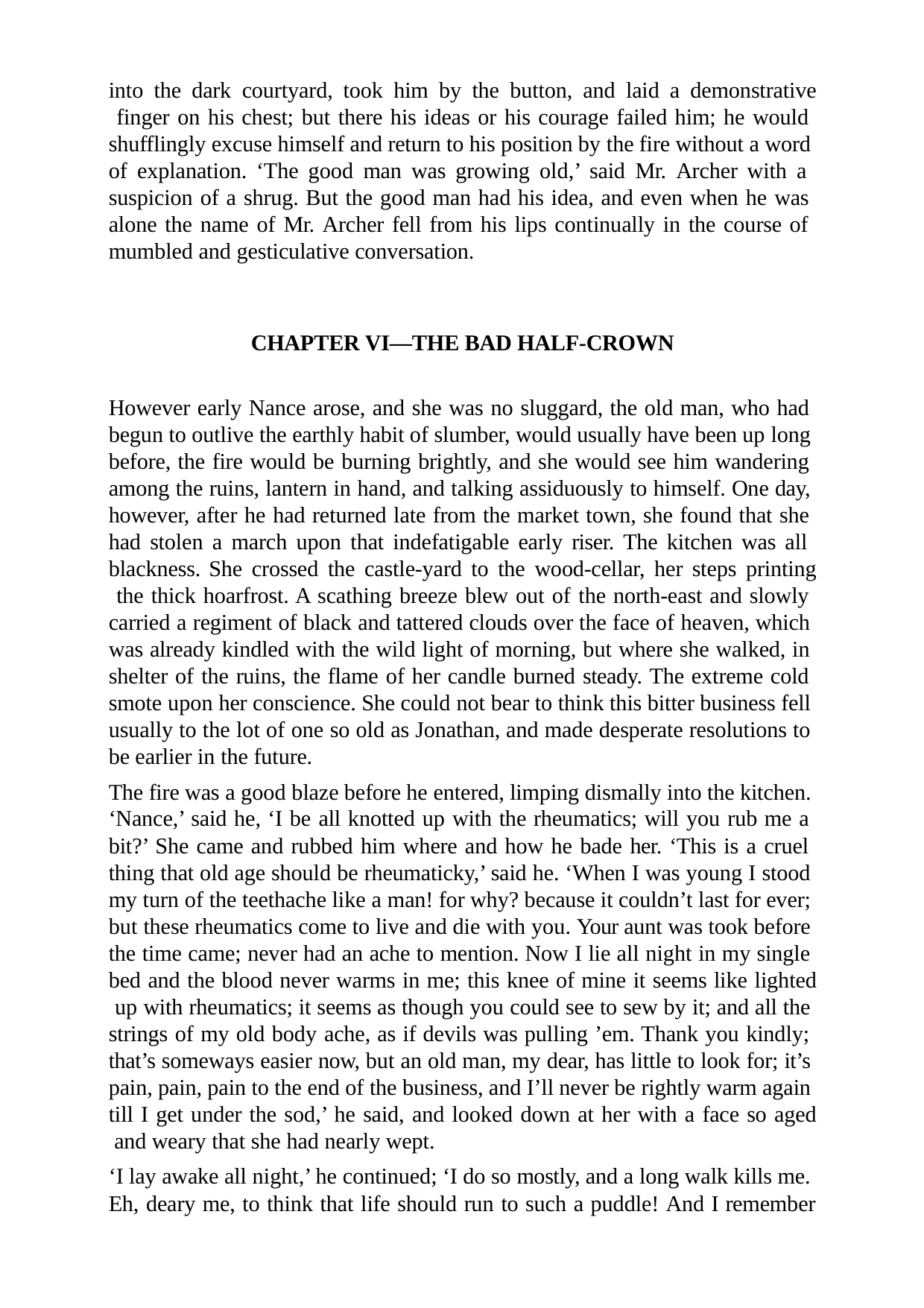

into the dark courtyard, took him by the button, and laid a demonstrative  finger on his chest; but there his ideas or his courage failed him; he would  shufflingly excuse himself and return to his position by the fire without a word  of explanation. ‘The good man was growing old,’ said Mr. Archer with a  suspicion of a shrug. But the good man had his idea, and even when he was  alone the name of Mr. Archer fell from his lips continually in the course of  mumbled and gesticulative conversation.

CHAPTER VI—THE BAD HALF-CROWN

However early Nance arose, and she was no sluggard, the old man, who had  begun to outlive the earthly habit of slumber, would usually have been up long  before, the fire would be burning brightly, and she would see him wandering  among the ruins, lantern in hand, and talking assiduously to himself. One day,  however, after he had returned late from the market town, she found that she  had stolen a march upon that indefatigable early riser. The kitchen was all  blackness. She crossed the castle-yard to the wood-cellar, her steps printing  the thick hoarfrost. A scathing breeze blew out of the north-east and slowly  carried a regiment of black and tattered clouds over the face of heaven, which  was already kindled with the wild light of morning, but where she walked, in  shelter of the ruins, the flame of her candle burned steady. The extreme cold  smote upon her conscience. She could not bear to think this bitter business fell  usually to the lot of one so old as Jonathan, and made desperate resolutions to  be earlier in the future.
The fire was a good blaze before he entered, limping dismally into the kitchen.  ‘Nance,’ said he, ‘I be all knotted up with the rheumatics; will you rub me a  bit?’ She came and rubbed him where and how he bade her. ‘This is a cruel  thing that old age should be rheumaticky,’ said he. ‘When I was young I stood  my turn of the teethache like a man! for why? because it couldn’t last for ever;  but these rheumatics come to live and die with you. Your aunt was took before  the time came; never had an ache to mention. Now I lie all night in my single  bed and the blood never warms in me; this knee of mine it seems like lighted  up with rheumatics; it seems as though you could see to sew by it; and all the  strings of my old body ache, as if devils was pulling ’em. Thank you kindly;  that’s someways easier now, but an old man, my dear, has little to look for; it’s  pain, pain, pain to the end of the business, and I’ll never be rightly warm again  till I get under the sod,’ he said, and looked down at her with a face so aged  and weary that she had nearly wept.
‘I lay awake all night,’ he continued; ‘I do so mostly, and a long walk kills me.  Eh, deary me, to think that life should run to such a puddle! And I remember